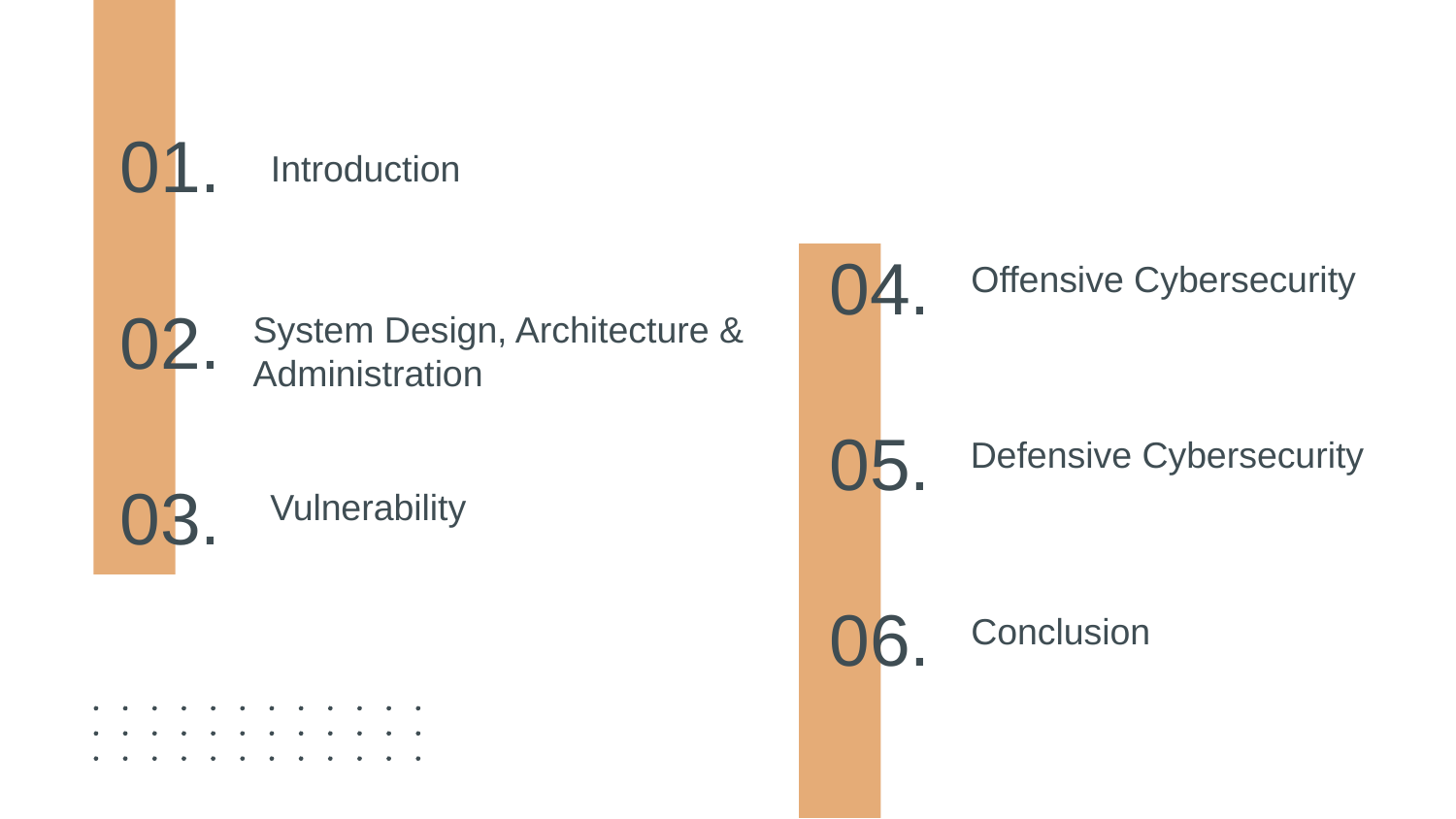

Introduction
01.
Offensive Cybersecurity

# 04.
System Design, Architecture & Administration
02.
Defensive Cybersecurity
05.
Vulnerability
03.

Conclusion
06.